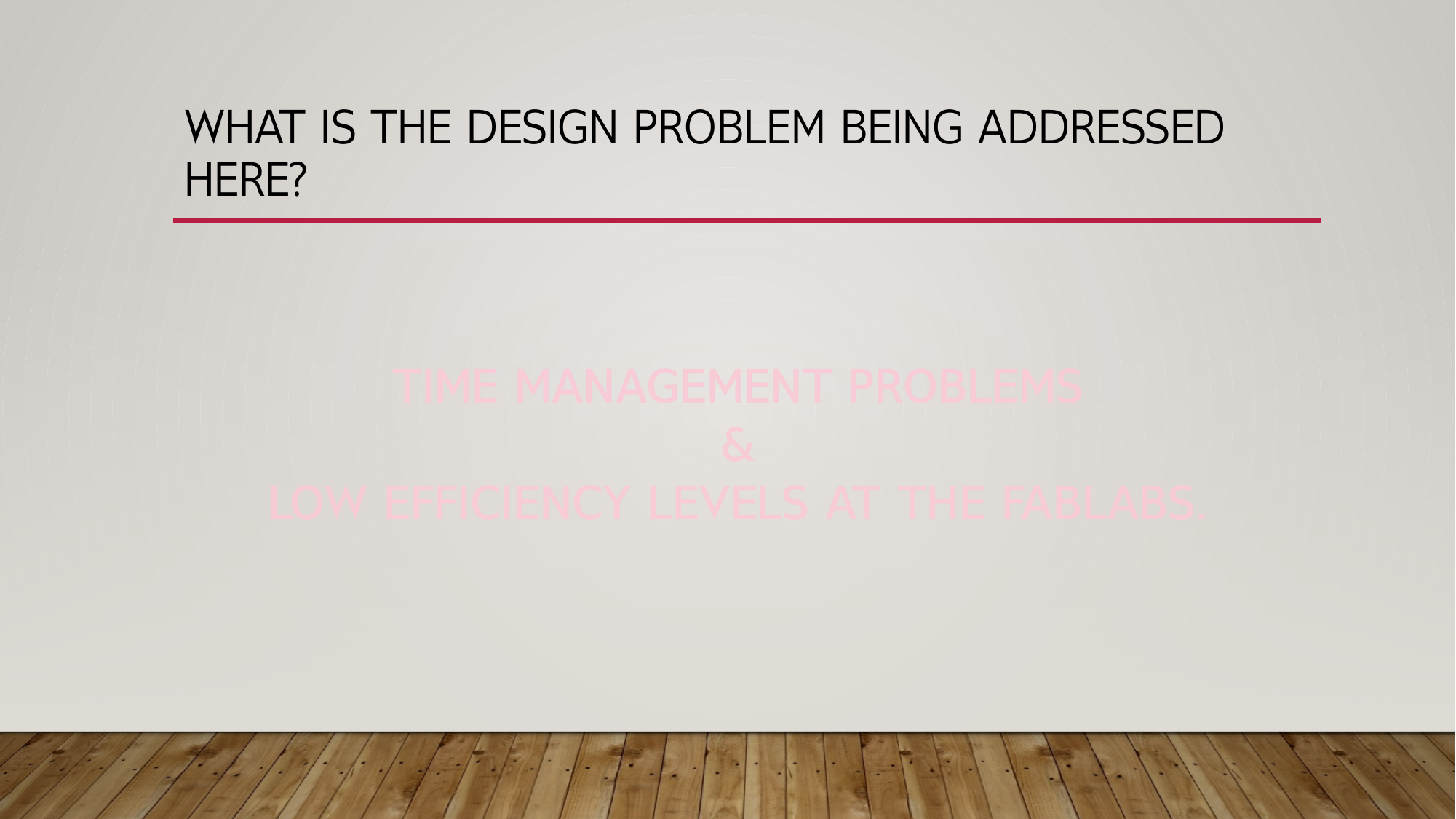

# What is the design problem being addressed here?
TIME MANAGEMENT PROBLEMS
&
LOW EFFICIENCY LEVELS AT THE FABLABS.